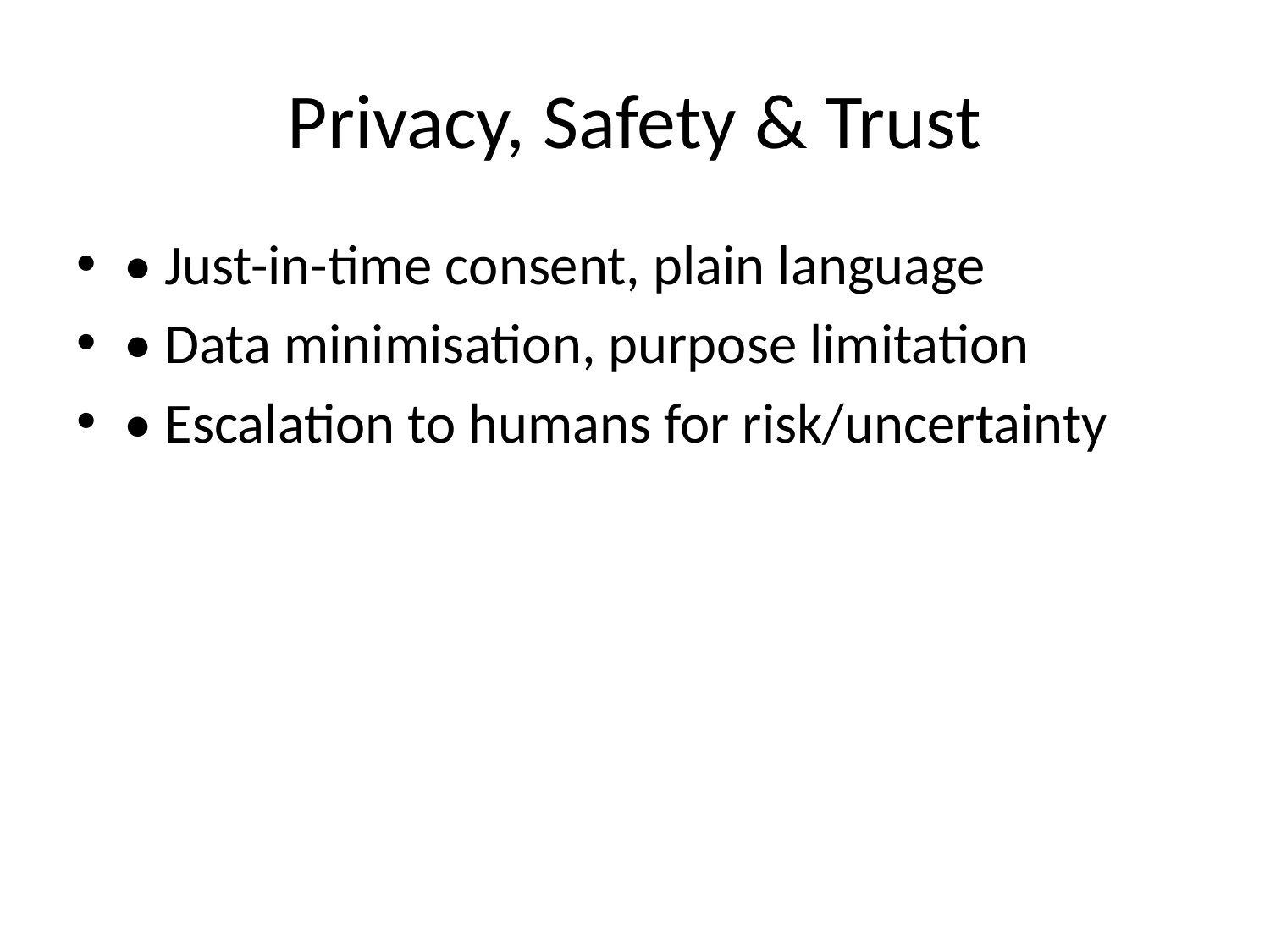

# Privacy, Safety & Trust
• Just-in-time consent, plain language
• Data minimisation, purpose limitation
• Escalation to humans for risk/uncertainty